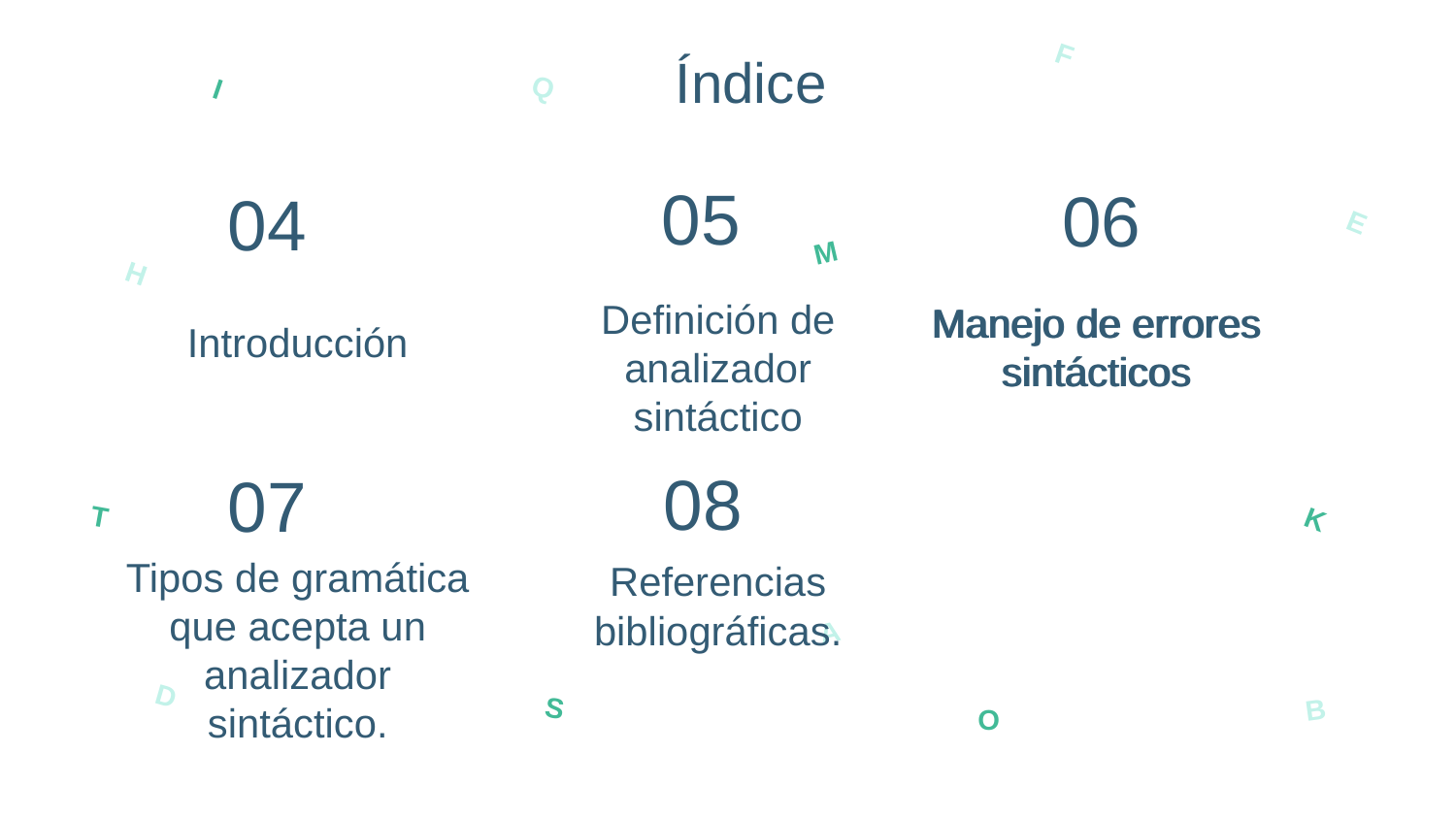

Índice
05
06
04
Definición de analizador sintáctico
Manejo de errores sintácticos
Manejo de errores sintácticos
# Introducción
08
07
Tipos de gramática que acepta un analizador sintáctico.
Referencias bibliográficas.